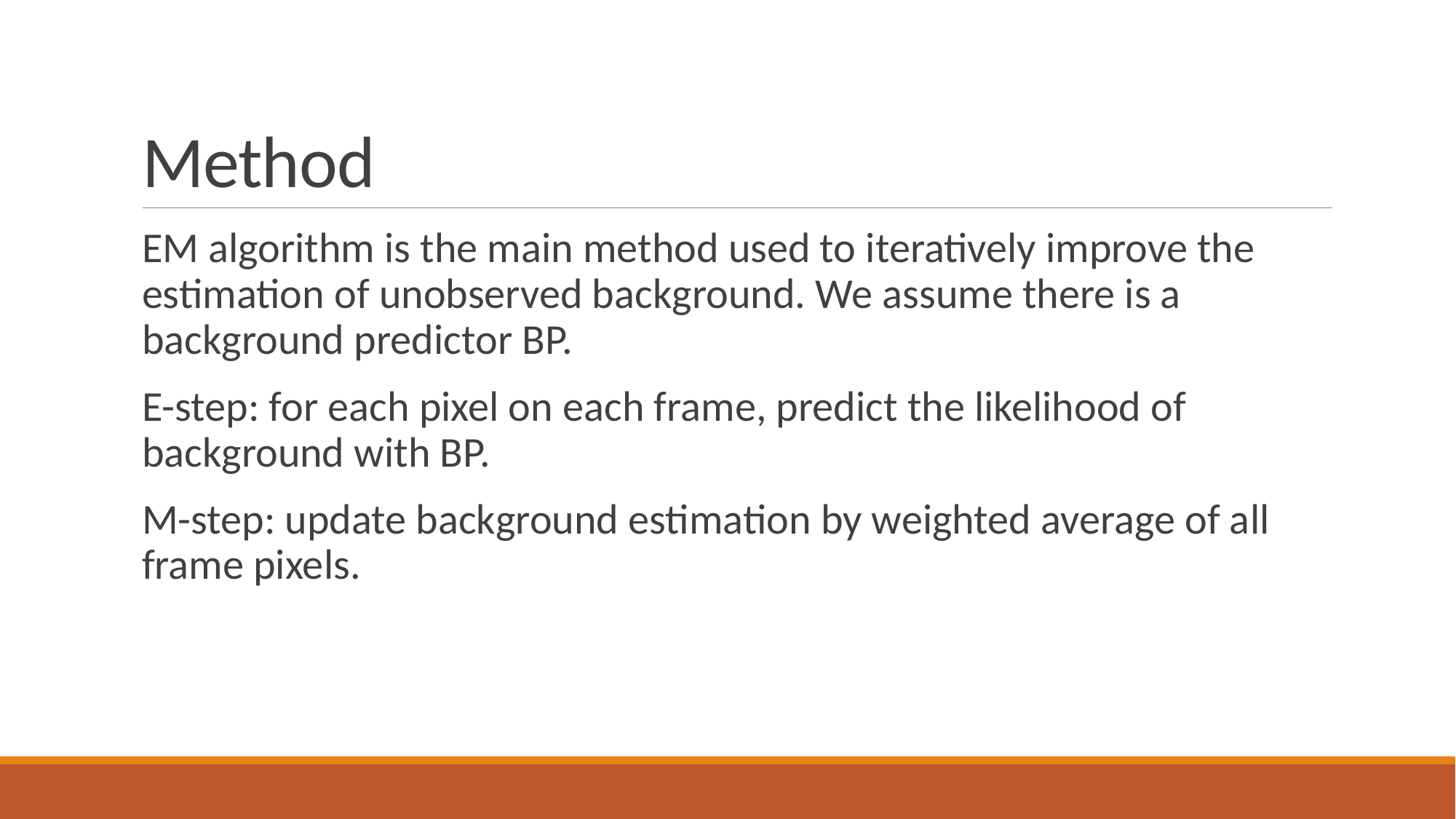

# Method
EM algorithm is the main method used to iteratively improve the estimation of unobserved background. We assume there is a background predictor BP.
E-step: for each pixel on each frame, predict the likelihood of background with BP.
M-step: update background estimation by weighted average of all frame pixels.